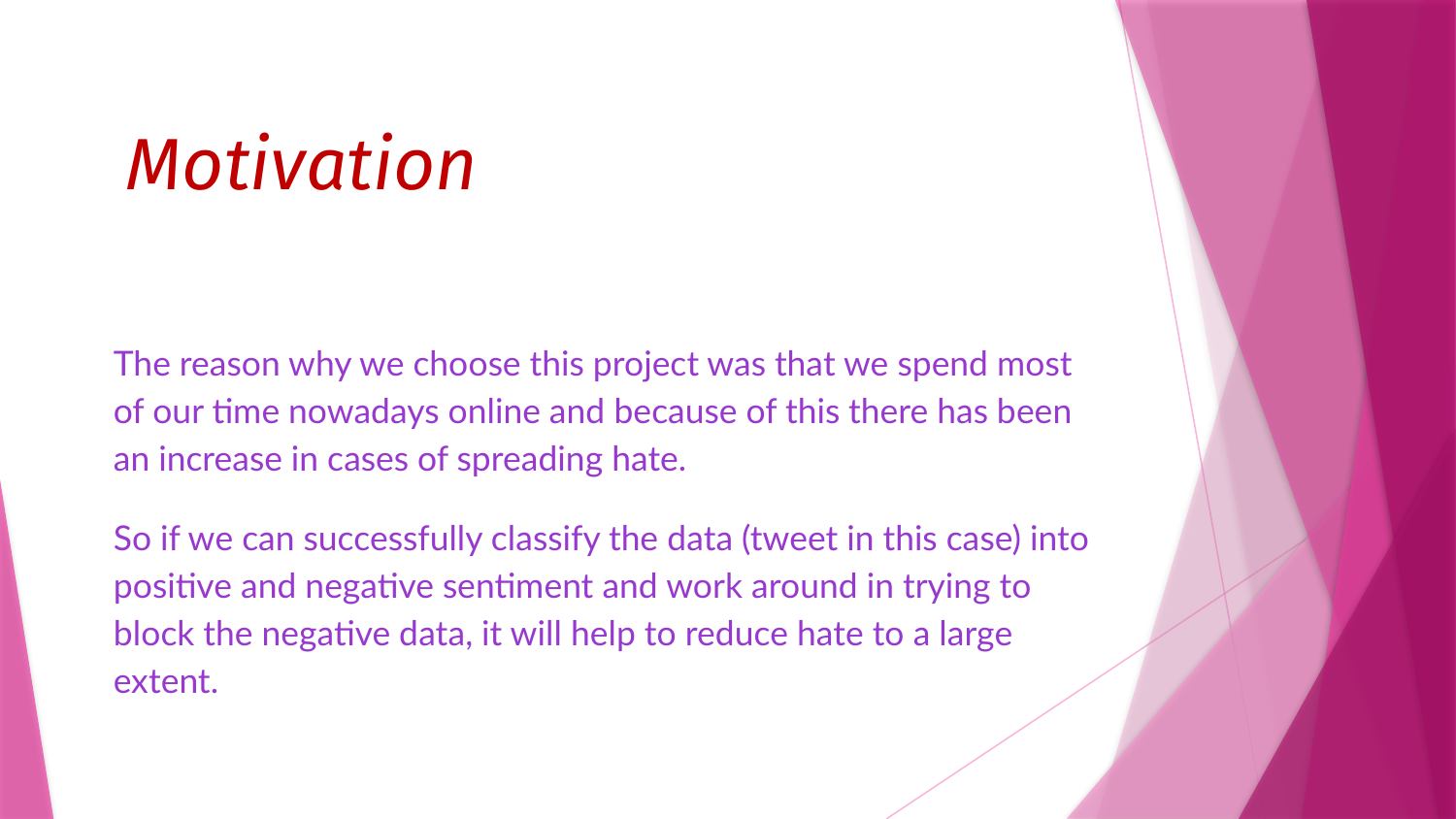

Motivation
The reason why we choose this project was that we spend most of our time nowadays online and because of this there has been an increase in cases of spreading hate.
So if we can successfully classify the data (tweet in this case) into positive and negative sentiment and work around in trying to block the negative data, it will help to reduce hate to a large extent.